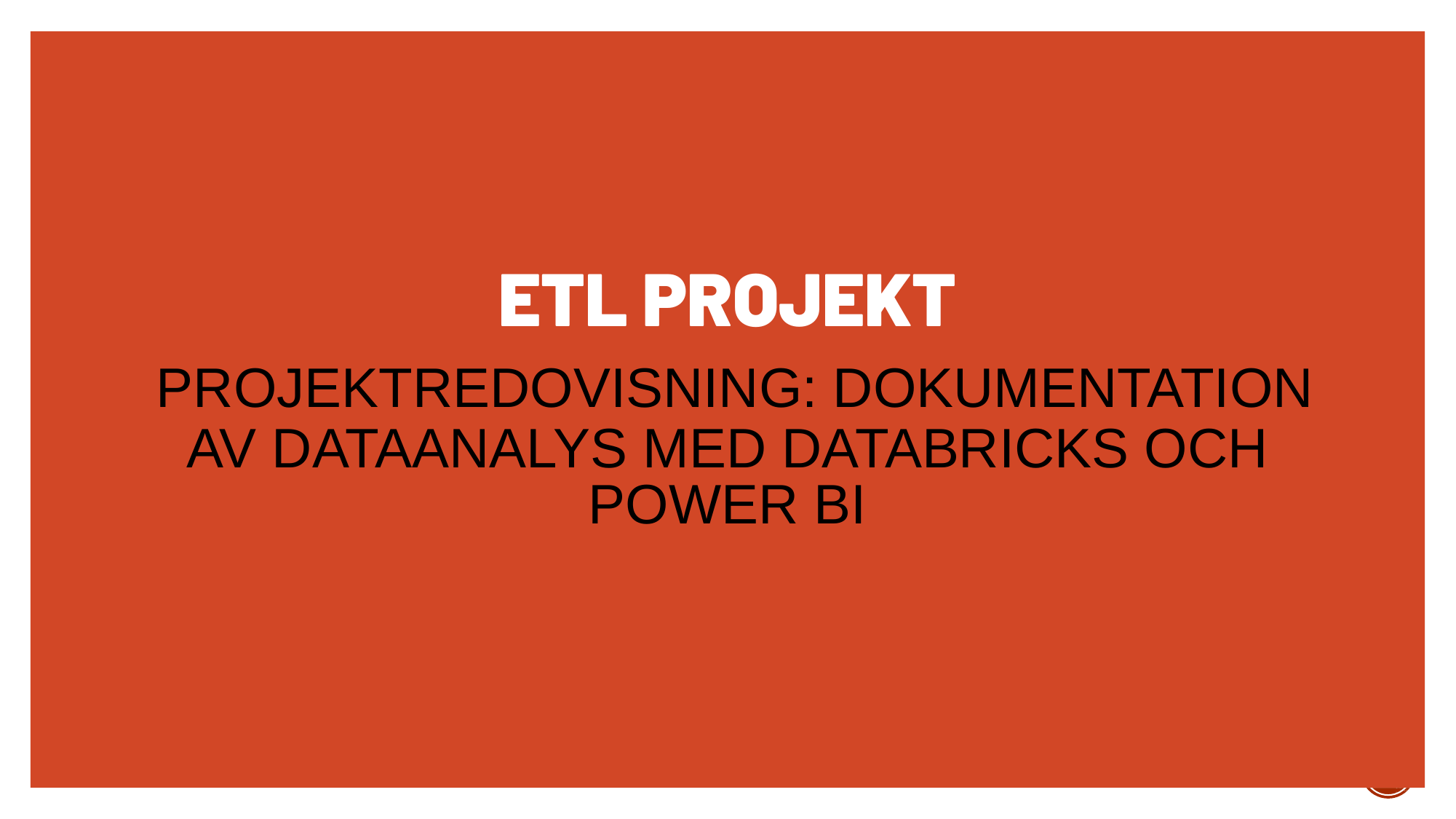

# ETL PROJEKT Projektredovisning: Dokumentation av Dataanalys med Databricks och Power BI